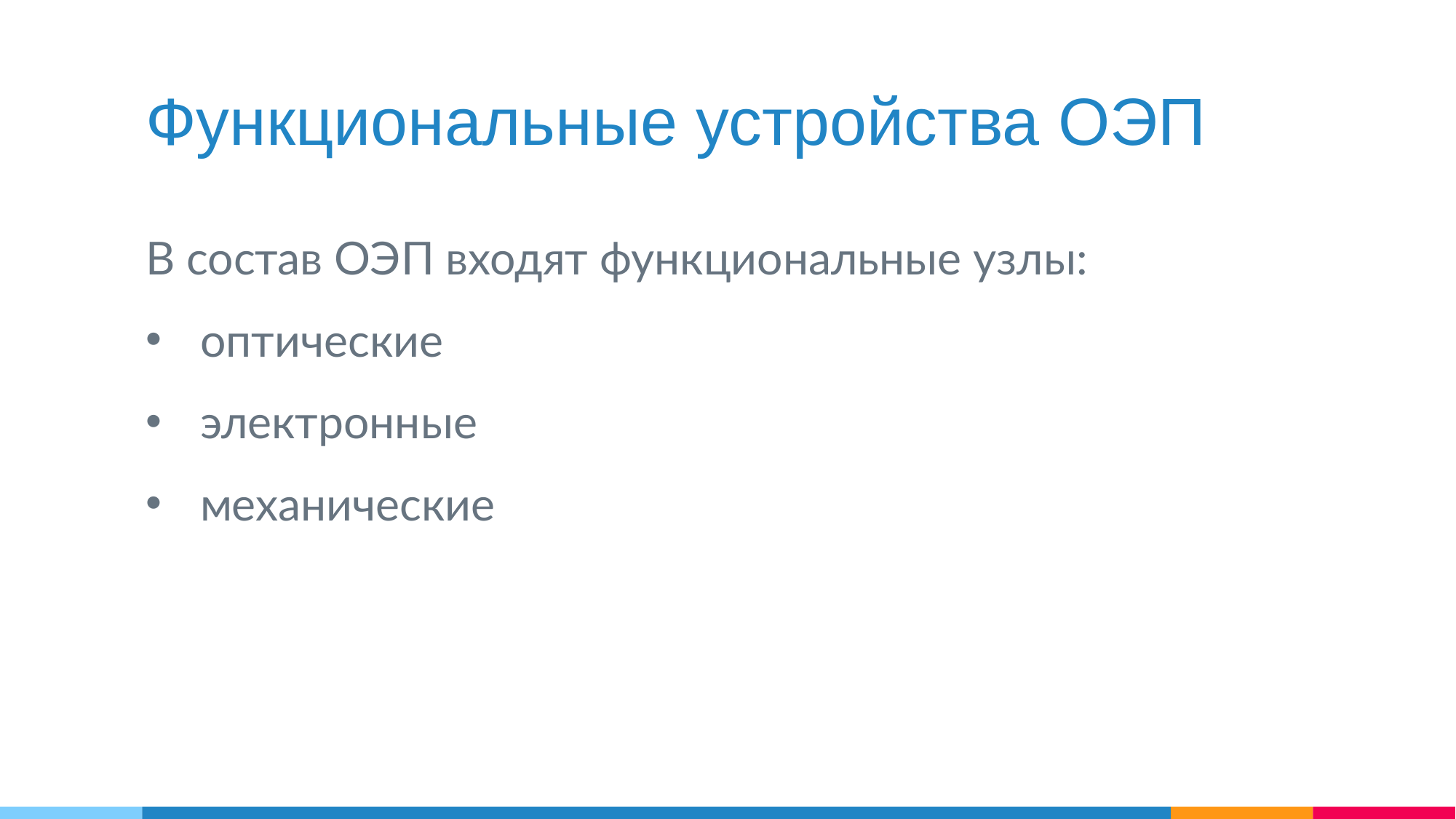

Функциональные устройства ОЭП
В состав ОЭП входят функциональные узлы:
оптические
электронные
механические